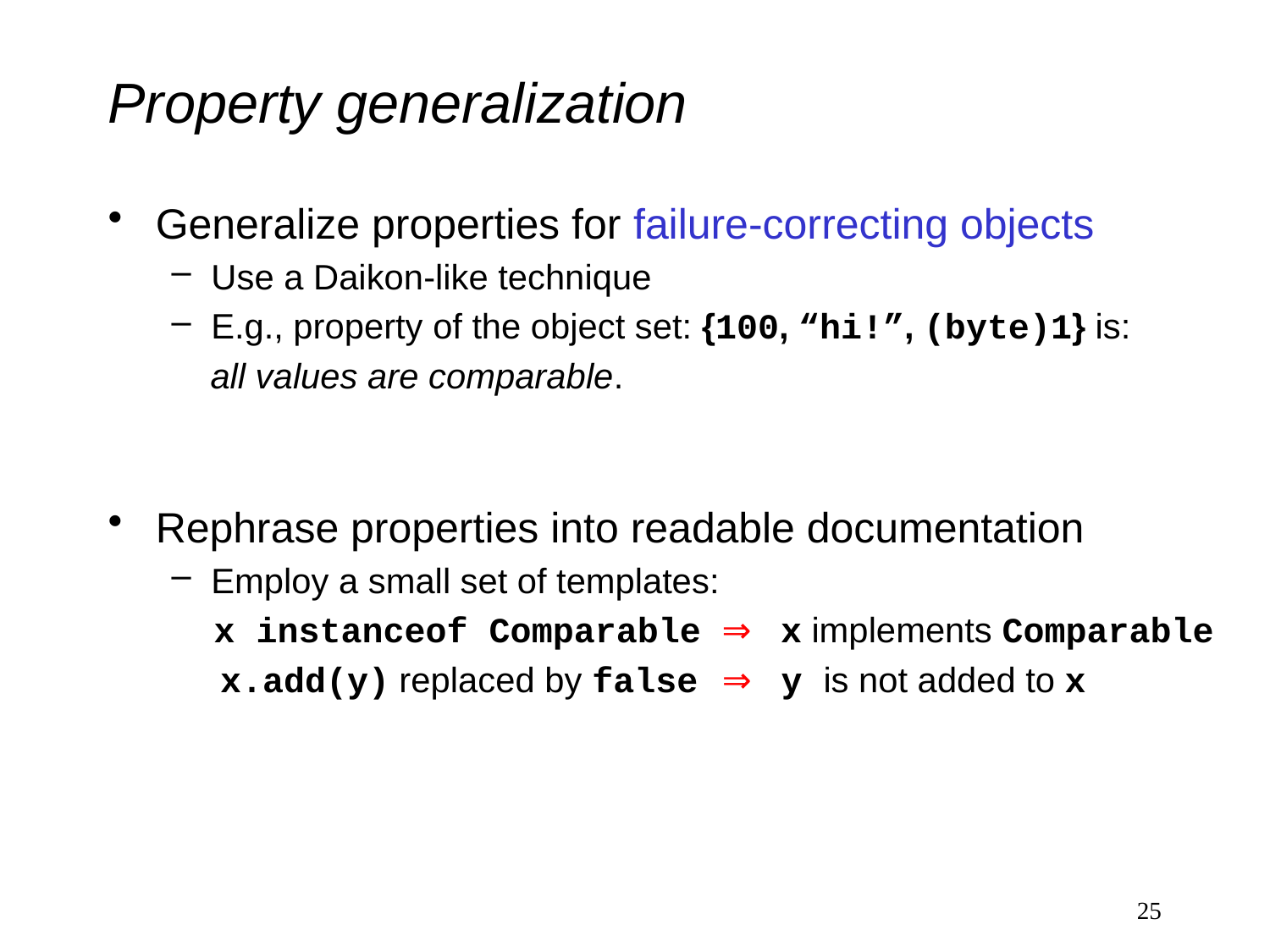

# Property generalization
Generalize properties for failure-correcting objects
Use a Daikon-like technique
E.g., property of the object set: {100, “hi!”, (byte)1} is:
    all values are comparable.

Rephrase properties into readable documentation
Employ a small set of templates:
  x instanceof Comparable ⇒   x implements Comparable
     x.add(y) replaced by false   ⇒   y is not added to x

25